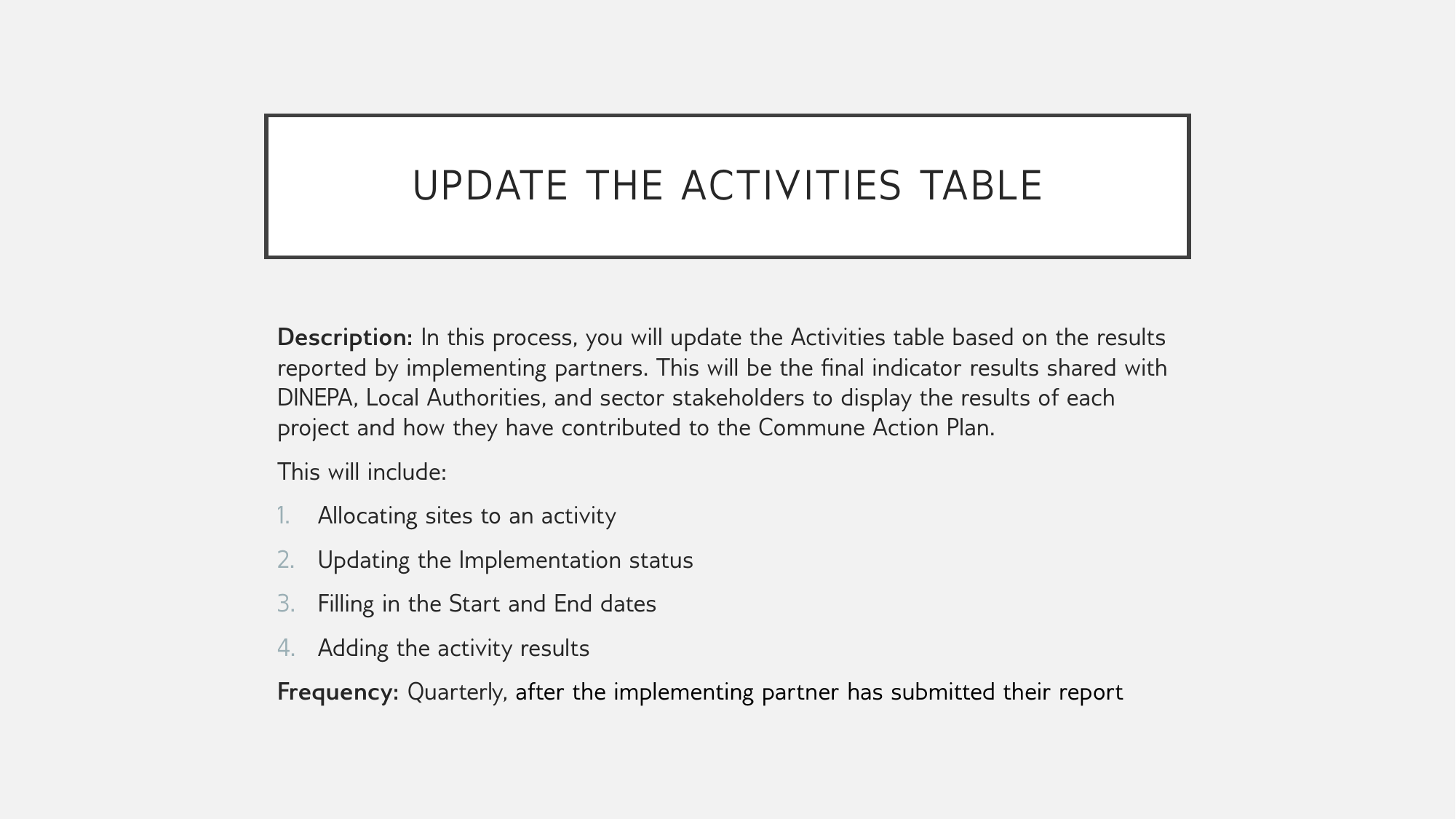

# Update the activities table
Description: In this process, you will update the Activities table based on the results reported by implementing partners. This will be the final indicator results shared with DINEPA, Local Authorities, and sector stakeholders to display the results of each project and how they have contributed to the Commune Action Plan.
This will include:
Allocating sites to an activity
Updating the Implementation status
Filling in the Start and End dates
Adding the activity results
Frequency: Quarterly, after the implementing partner has submitted their report